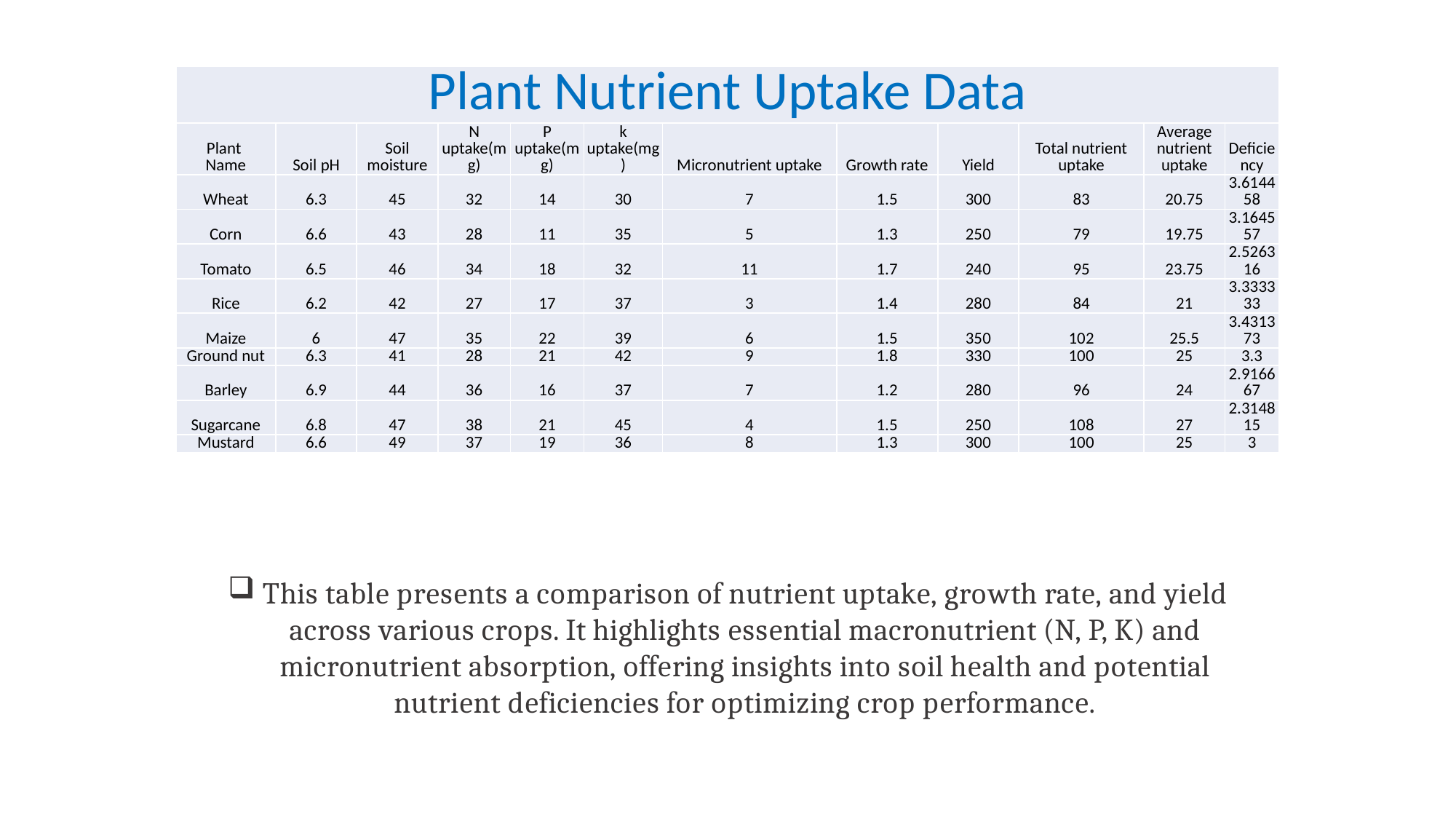

| Plant Nutrient Uptake Data |  |  |  |  |  |  |  |  |  |  |  |
| --- | --- | --- | --- | --- | --- | --- | --- | --- | --- | --- | --- |
| Plant Name | Soil pH | Soil moisture | N uptake(mg) | P uptake(mg) | k uptake(mg) | Micronutrient uptake | Growth rate | Yield | Total nutrient uptake | Average nutrient uptake | Deficiency |
| Wheat | 6.3 | 45 | 32 | 14 | 30 | 7 | 1.5 | 300 | 83 | 20.75 | 3.614458 |
| Corn | 6.6 | 43 | 28 | 11 | 35 | 5 | 1.3 | 250 | 79 | 19.75 | 3.164557 |
| Tomato | 6.5 | 46 | 34 | 18 | 32 | 11 | 1.7 | 240 | 95 | 23.75 | 2.526316 |
| Rice | 6.2 | 42 | 27 | 17 | 37 | 3 | 1.4 | 280 | 84 | 21 | 3.333333 |
| Maize | 6 | 47 | 35 | 22 | 39 | 6 | 1.5 | 350 | 102 | 25.5 | 3.431373 |
| Ground nut | 6.3 | 41 | 28 | 21 | 42 | 9 | 1.8 | 330 | 100 | 25 | 3.3 |
| Barley | 6.9 | 44 | 36 | 16 | 37 | 7 | 1.2 | 280 | 96 | 24 | 2.916667 |
| Sugarcane | 6.8 | 47 | 38 | 21 | 45 | 4 | 1.5 | 250 | 108 | 27 | 2.314815 |
| Mustard | 6.6 | 49 | 37 | 19 | 36 | 8 | 1.3 | 300 | 100 | 25 | 3 |
This table presents a comparison of nutrient uptake, growth rate, and yield across various crops. It highlights essential macronutrient (N, P, K) and micronutrient absorption, offering insights into soil health and potential nutrient deficiencies for optimizing crop performance.